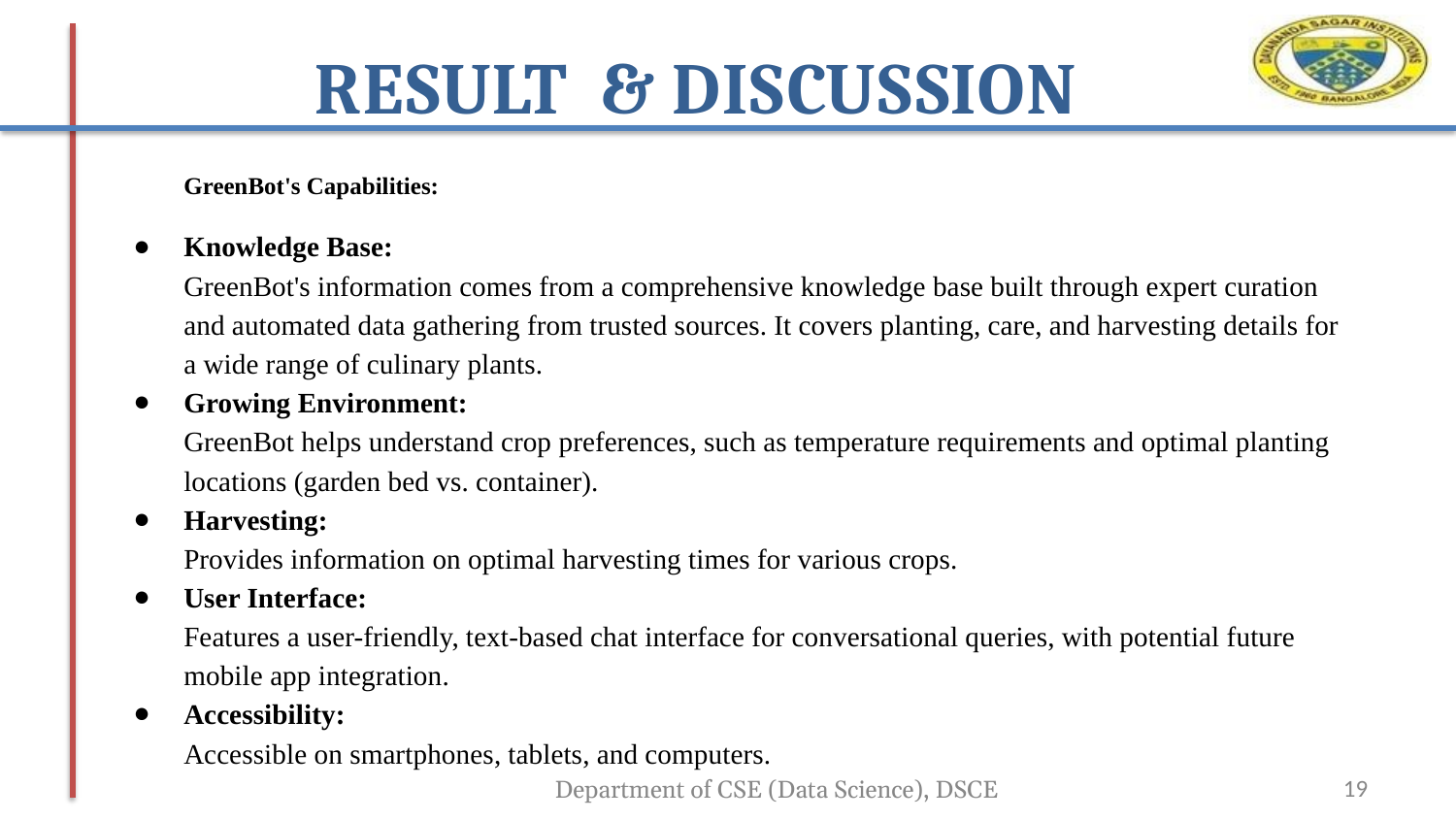

RESULT  & DISCUSSION
GreenBot's Capabilities:
Knowledge Base:
GreenBot's information comes from a comprehensive knowledge base built through expert curation and automated data gathering from trusted sources. It covers planting, care, and harvesting details for a wide range of culinary plants.
Growing Environment:
GreenBot helps understand crop preferences, such as temperature requirements and optimal planting locations (garden bed vs. container).
Harvesting:
Provides information on optimal harvesting times for various crops.
User Interface:
Features a user-friendly, text-based chat interface for conversational queries, with potential future mobile app integration.
Accessibility:
Accessible on smartphones, tablets, and computers.

Department of CSE (Data Science), DSCE
19